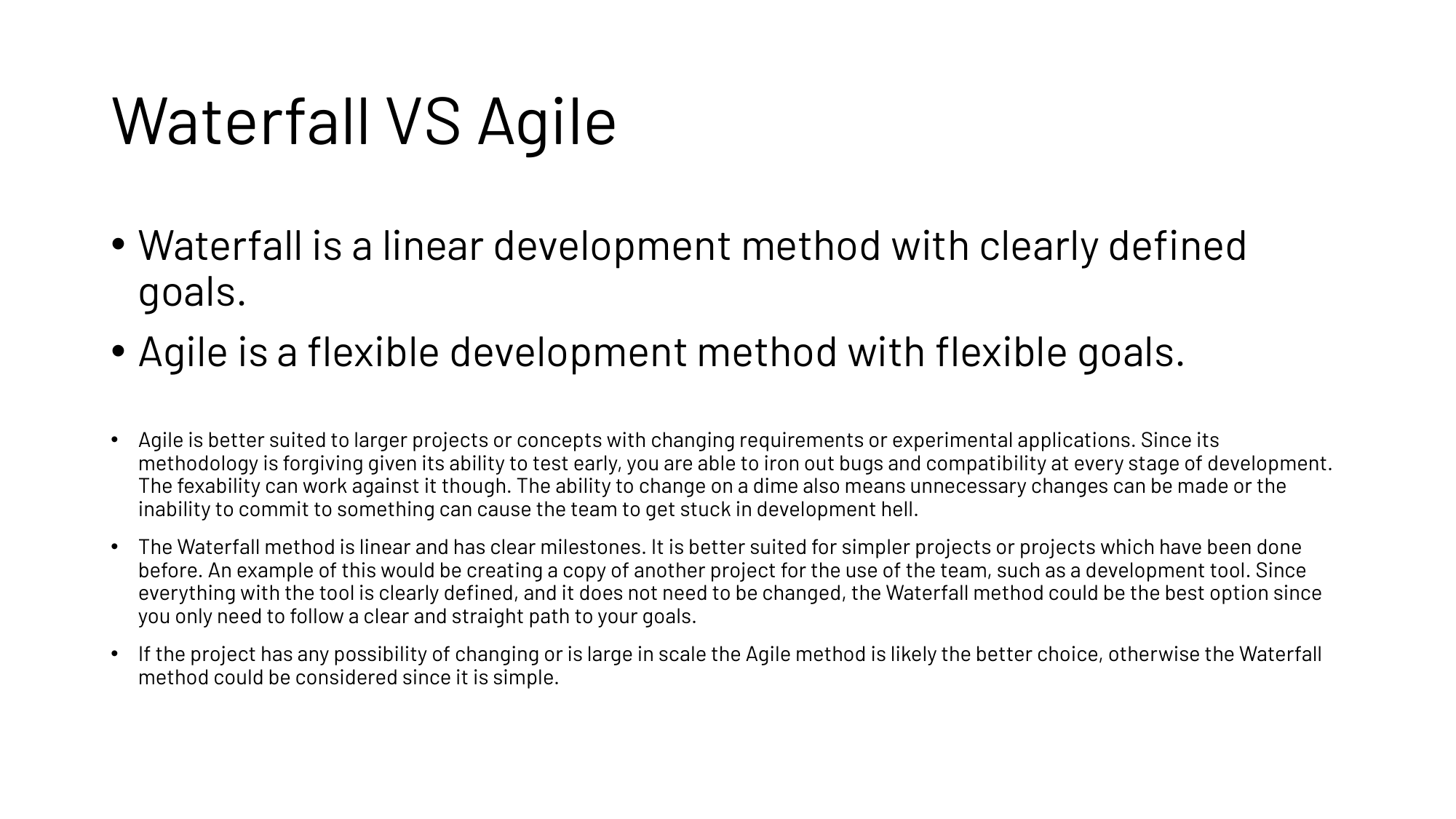

# Waterfall VS Agile
Waterfall is a linear development method with clearly defined goals.
Agile is a flexible development method with flexible goals.

Agile is better suited to larger projects or concepts with changing requirements or experimental applications. Since its methodology is forgiving given its ability to test early, you are able to iron out bugs and compatibility at every stage of development. The fexability can work against it though. The ability to change on a dime also means unnecessary changes can be made or the inability to commit to something can cause the team to get stuck in development hell.
The Waterfall method is linear and has clear milestones. It is better suited for simpler projects or projects which have been done before. An example of this would be creating a copy of another project for the use of the team, such as a development tool. Since everything with the tool is clearly defined, and it does not need to be changed, the Waterfall method could be the best option since you only need to follow a clear and straight path to your goals.
If the project has any possibility of changing or is large in scale the Agile method is likely the better choice, otherwise the Waterfall method could be considered since it is simple.